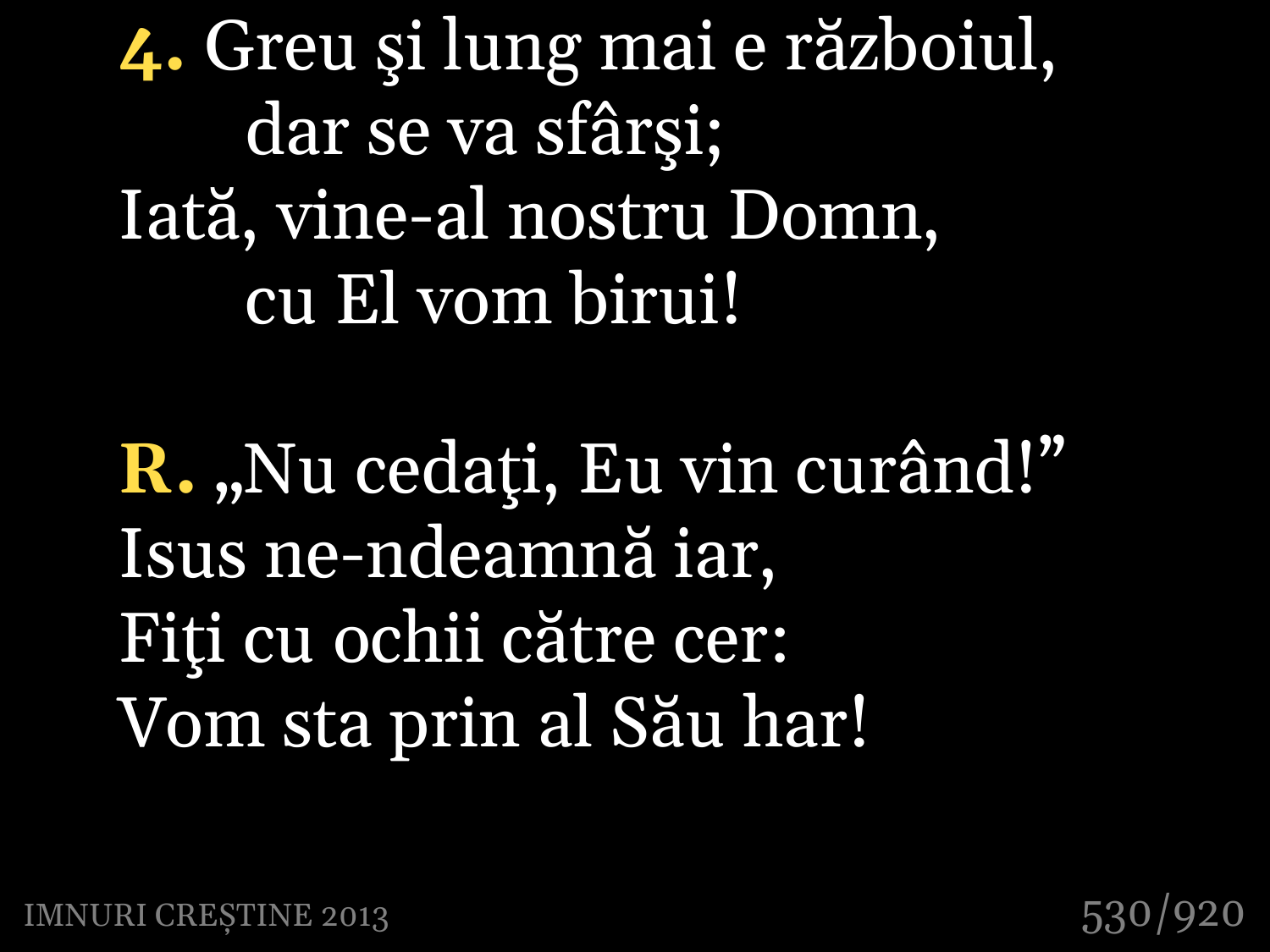

4. Greu şi lung mai e războiul,
	dar se va sfârşi;
Iată, vine-al nostru Domn,
	cu El vom birui!

R. „Nu cedaţi, Eu vin curând!”
Isus ne-ndeamnă iar,
Fiţi cu ochii către cer:
Vom sta prin al Său har!
530/920
IMNURI CREȘTINE 2013